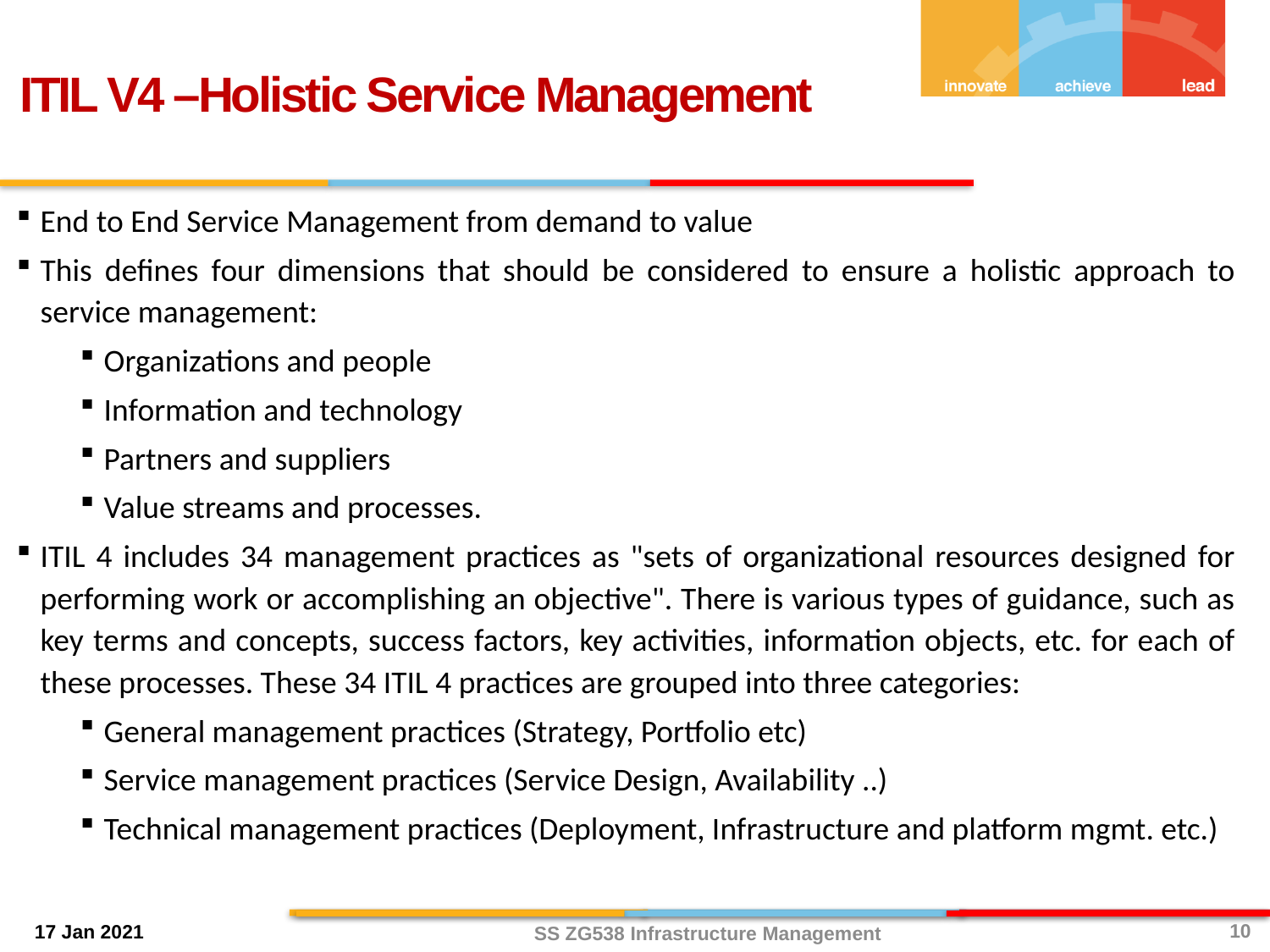

ITIL V4 –Holistic Service Management
End to End Service Management from demand to value
This defines four dimensions that should be considered to ensure a holistic approach to service management:
Organizations and people
Information and technology
Partners and suppliers
Value streams and processes.
ITIL 4 includes 34 management practices as "sets of organizational resources designed for performing work or accomplishing an objective". There is various types of guidance, such as key terms and concepts, success factors, key activities, information objects, etc. for each of these processes. These 34 ITIL 4 practices are grouped into three categories:
General management practices (Strategy, Portfolio etc)
Service management practices (Service Design, Availability ..)
Technical management practices (Deployment, Infrastructure and platform mgmt. etc.)
SS ZG538 Infrastructure Management
10